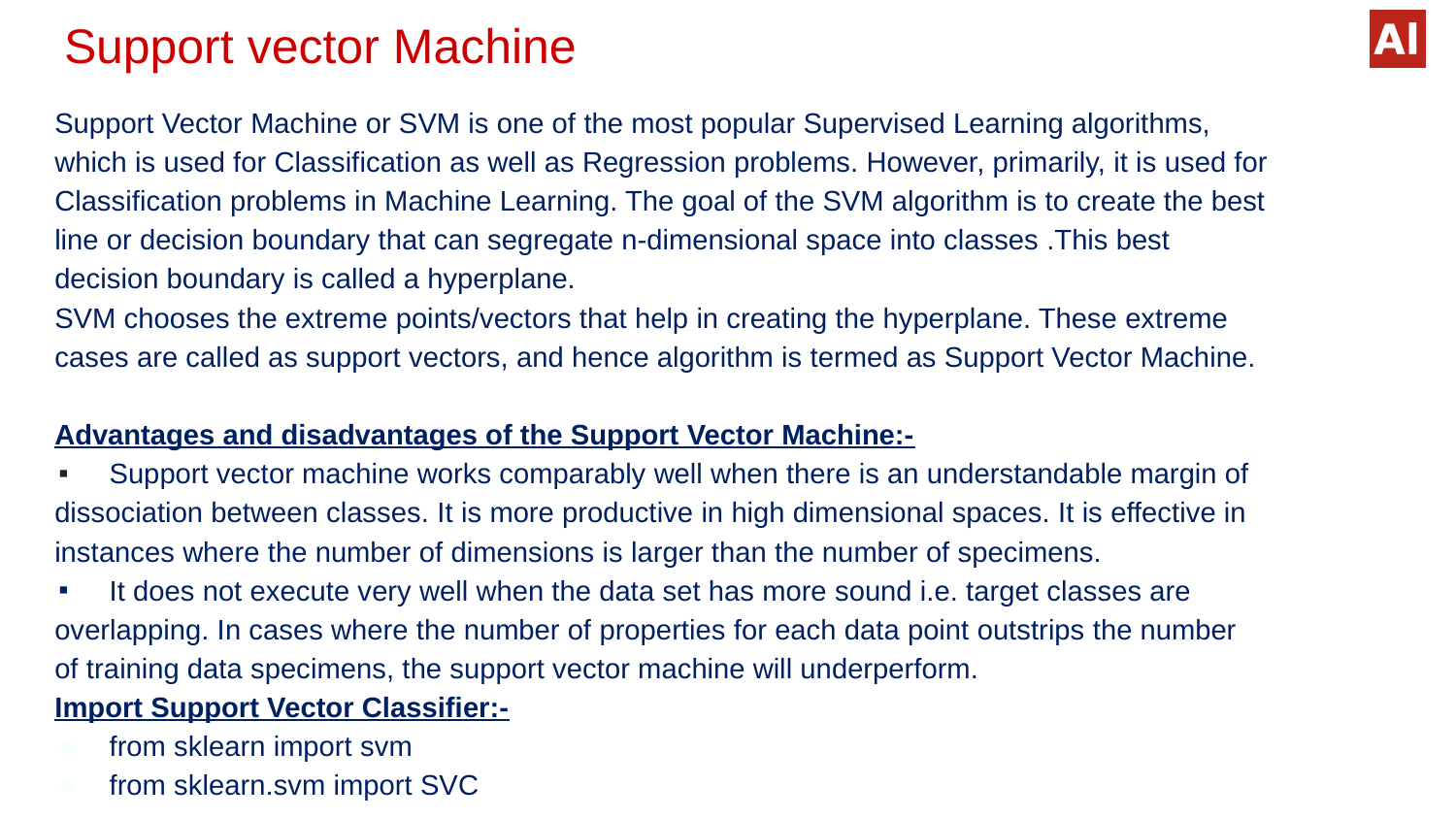

# Support vector Machine
Support Vector Machine or SVM is one of the most popular Supervised Learning algorithms,
which is used for Classification as well as Regression problems. However, primarily, it is used for
Classification problems in Machine Learning. The goal of the SVM algorithm is to create the best
line or decision boundary that can segregate n-dimensional space into classes .This best
decision boundary is called a hyperplane.
SVM chooses the extreme points/vectors that help in creating the hyperplane. These extreme
cases are called as support vectors, and hence algorithm is termed as Support Vector Machine.

Advantages and disadvantages of the Support Vector Machine:-
Support vector machine works comparably well when there is an understandable margin of
dissociation between classes. It is more productive in high dimensional spaces. It is effective in
instances where the number of dimensions is larger than the number of specimens.
It does not execute very well when the data set has more sound i.e. target classes are
overlapping. In cases where the number of properties for each data point outstrips the number
of training data specimens, the support vector machine will underperform.
Import Support Vector Classifier:-
from sklearn import svm
from sklearn.svm import SVC